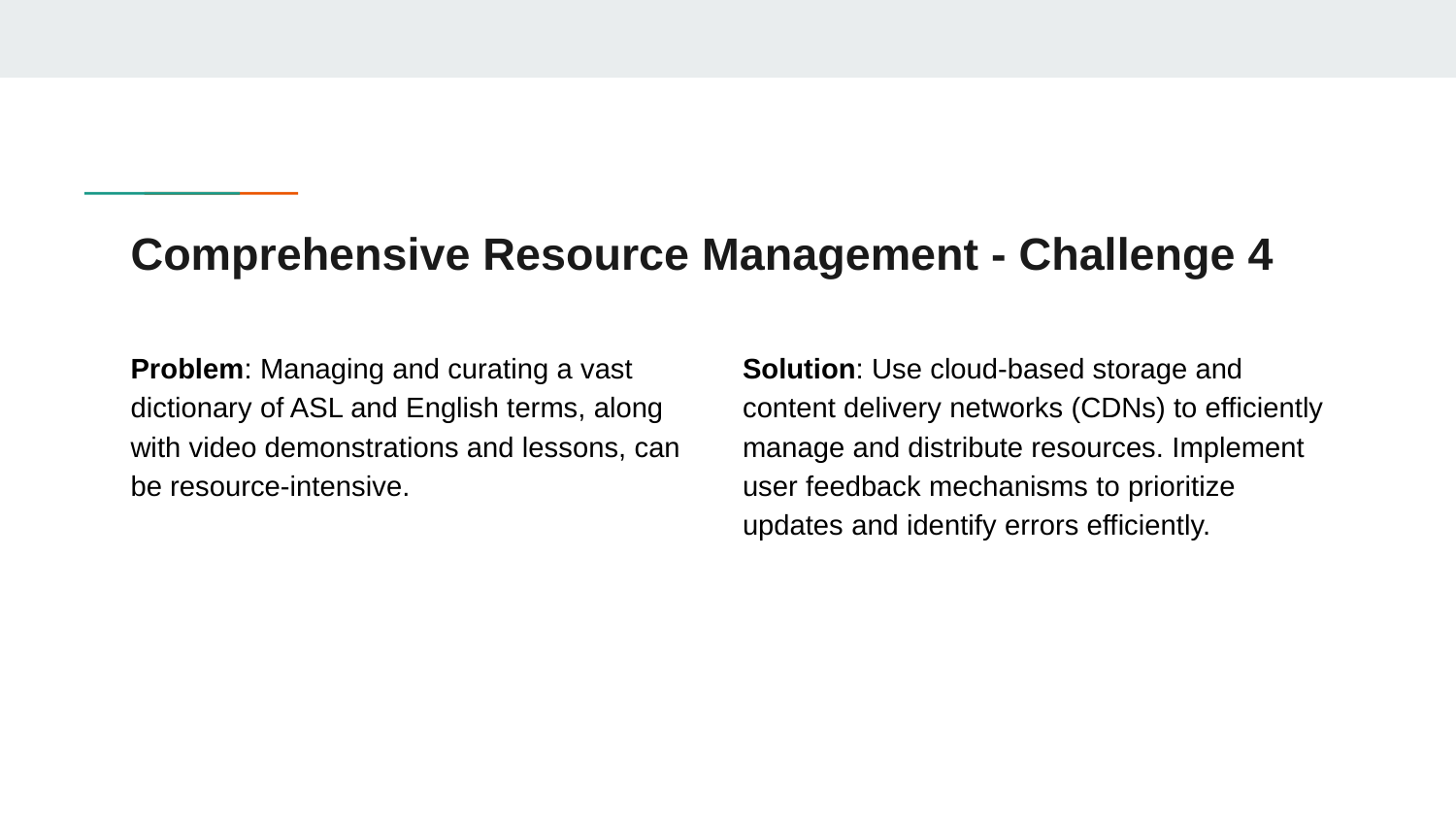

# Comprehensive Resource Management - Challenge 4
Problem: Managing and curating a vast dictionary of ASL and English terms, along with video demonstrations and lessons, can be resource-intensive.
Solution: Use cloud-based storage and content delivery networks (CDNs) to efficiently manage and distribute resources. Implement user feedback mechanisms to prioritize updates and identify errors efficiently.